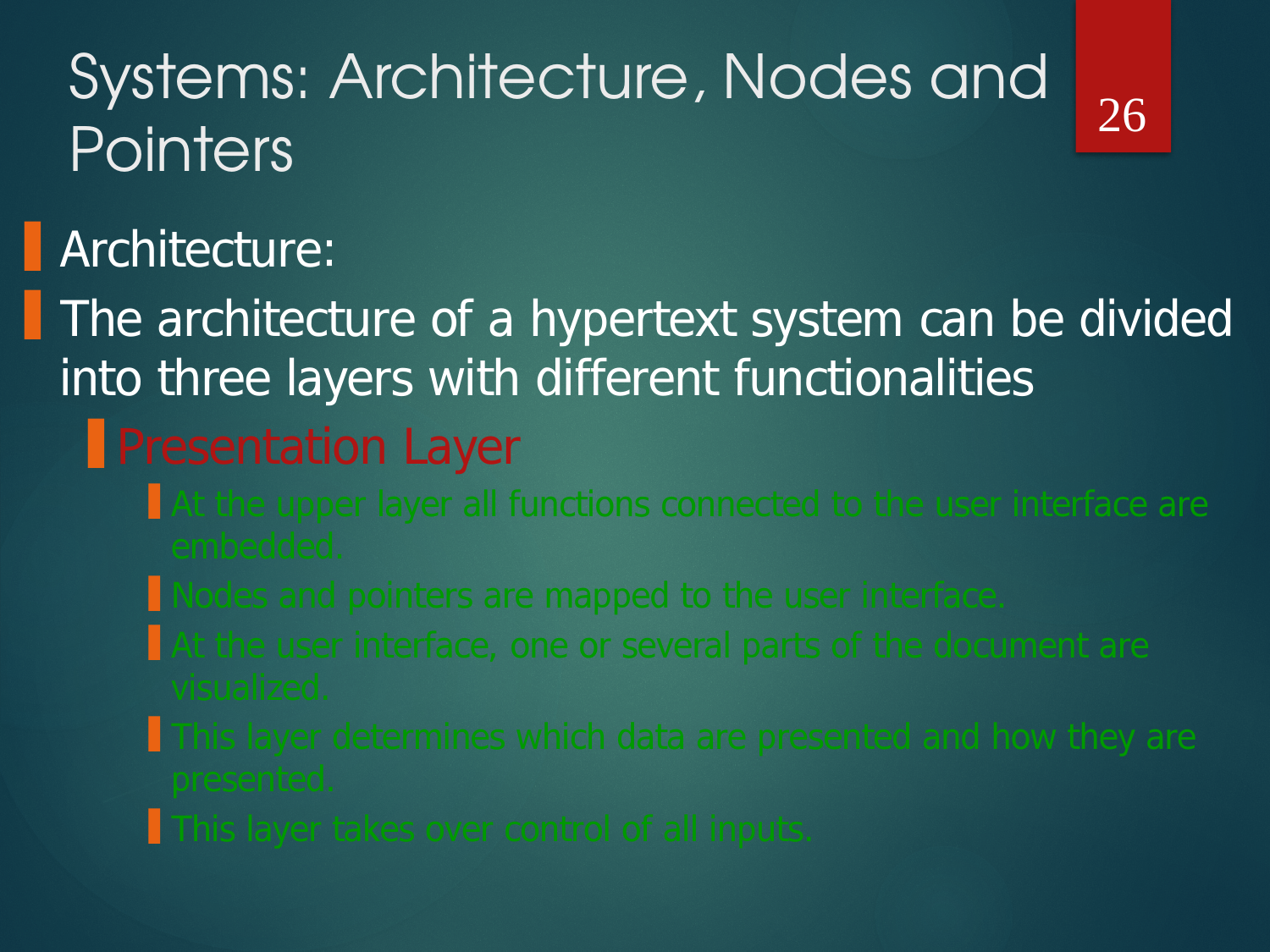

# Systems: Architecture, Nodes and Pointers
26

Architecture:
The architecture of a hypertext system can be divided into three layers with different functionalities
Presentation Layer
At the upper layer all functions connected to the user interface are embedded.
Nodes and pointers are mapped to the user interface.
At the user interface, one or several parts of the document are visualized.
This layer determines which data are presented and how they are presented.
This layer takes over control of all inputs.